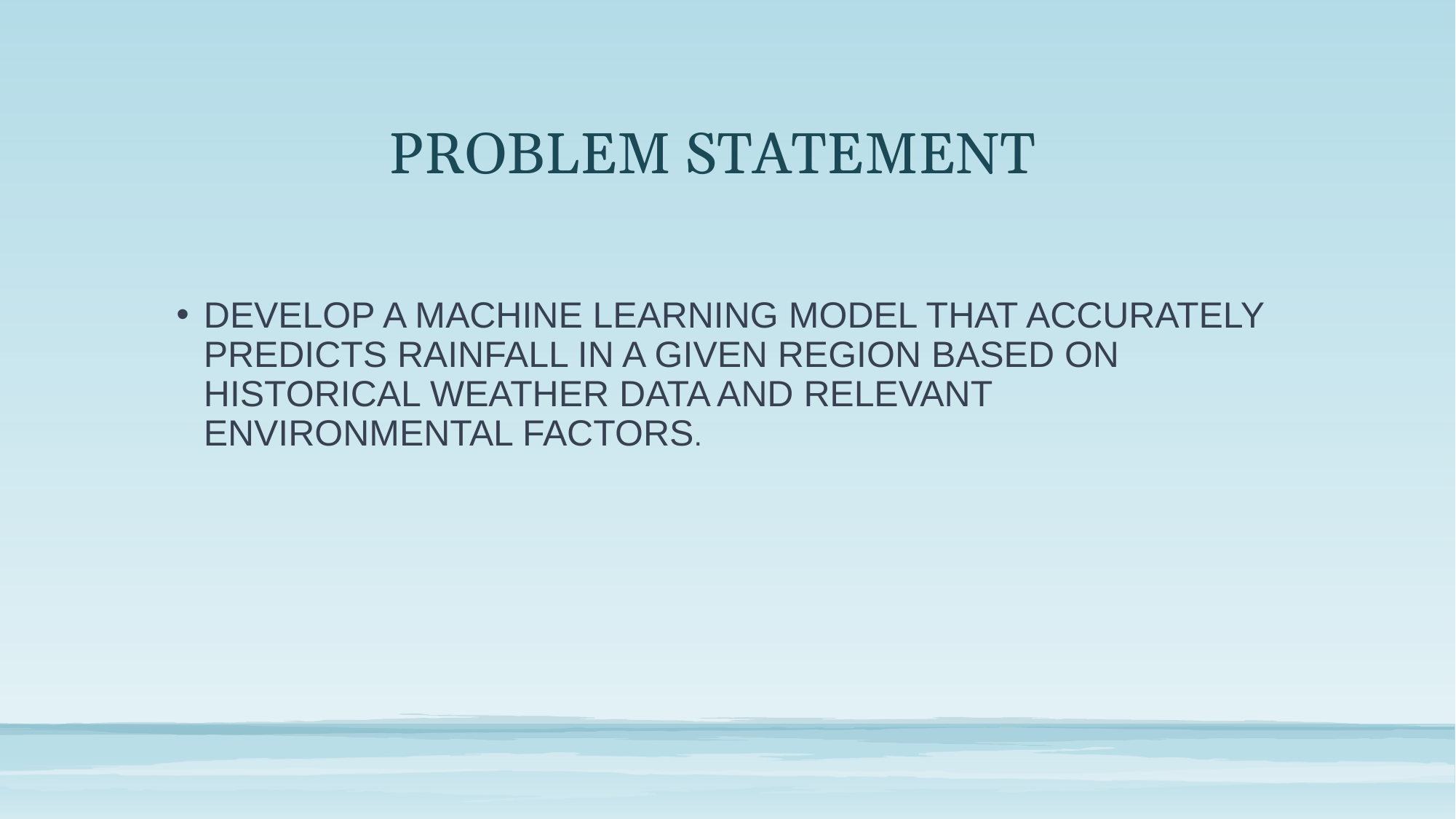

# PROBLEM STATEMENT
DEVELOP A MACHINE LEARNING MODEL THAT ACCURATELY PREDICTS RAINFALL IN A GIVEN REGION BASED ON HISTORICAL WEATHER DATA AND RELEVANT ENVIRONMENTAL FACTORS.